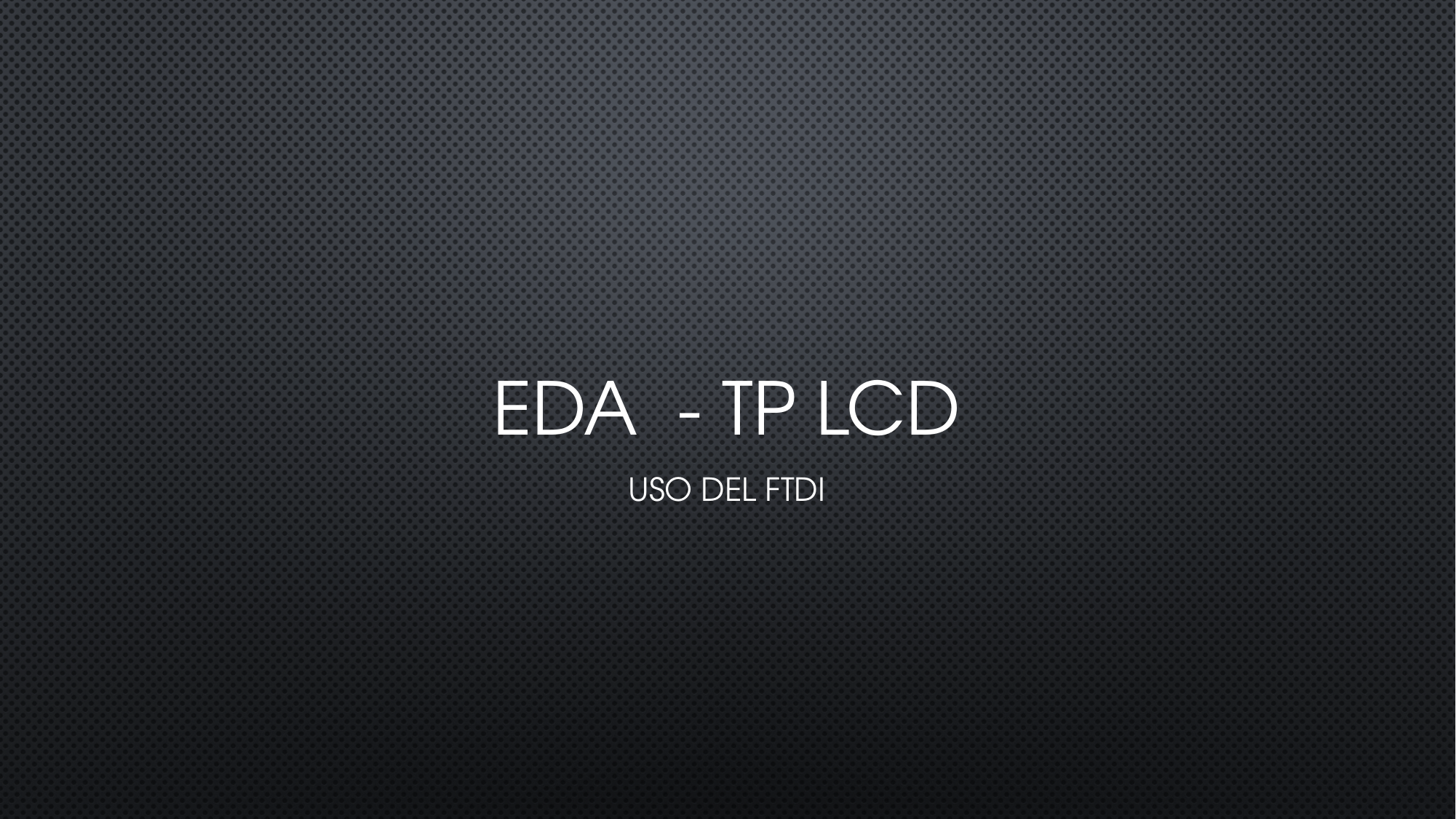

# EDA  - tp lcd
Uso del ftdi